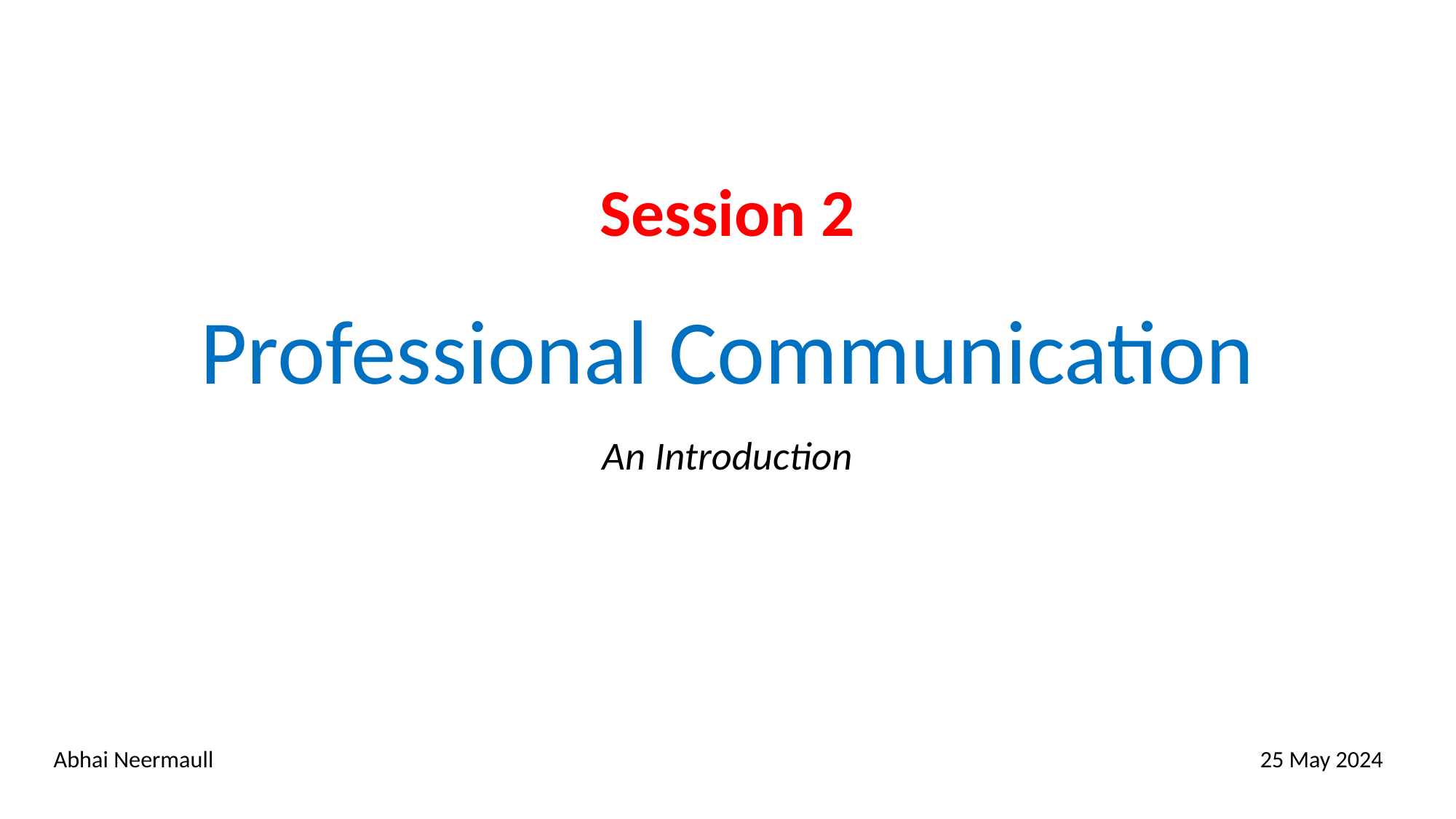

# Professional Communication
Session 2
An Introduction
25 May 2024
Abhai Neermaull